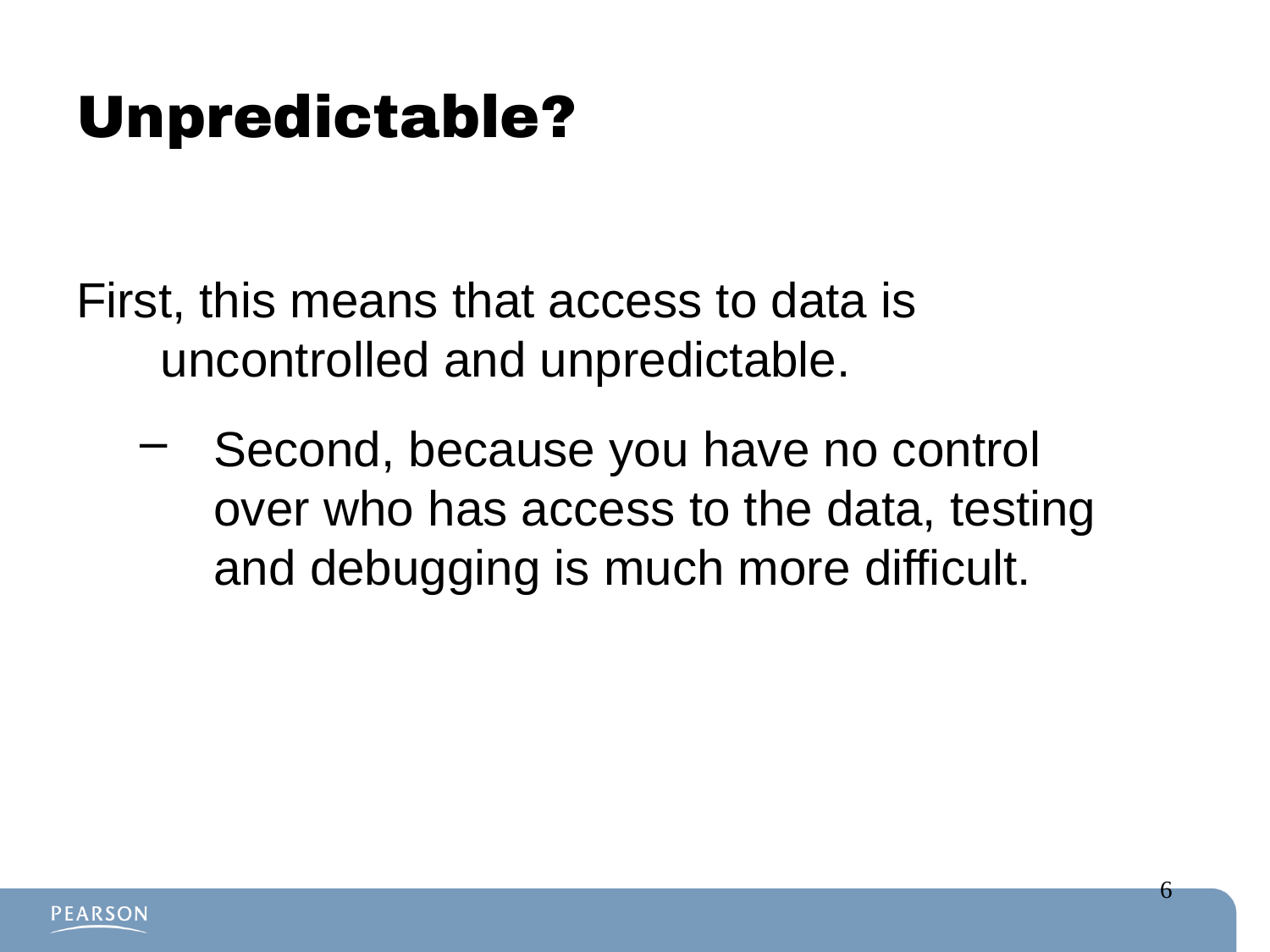

# Unpredictable?
First, this means that access to data is uncontrolled and unpredictable.
Second, because you have no control over who has access to the data, testing and debugging is much more difficult.

6